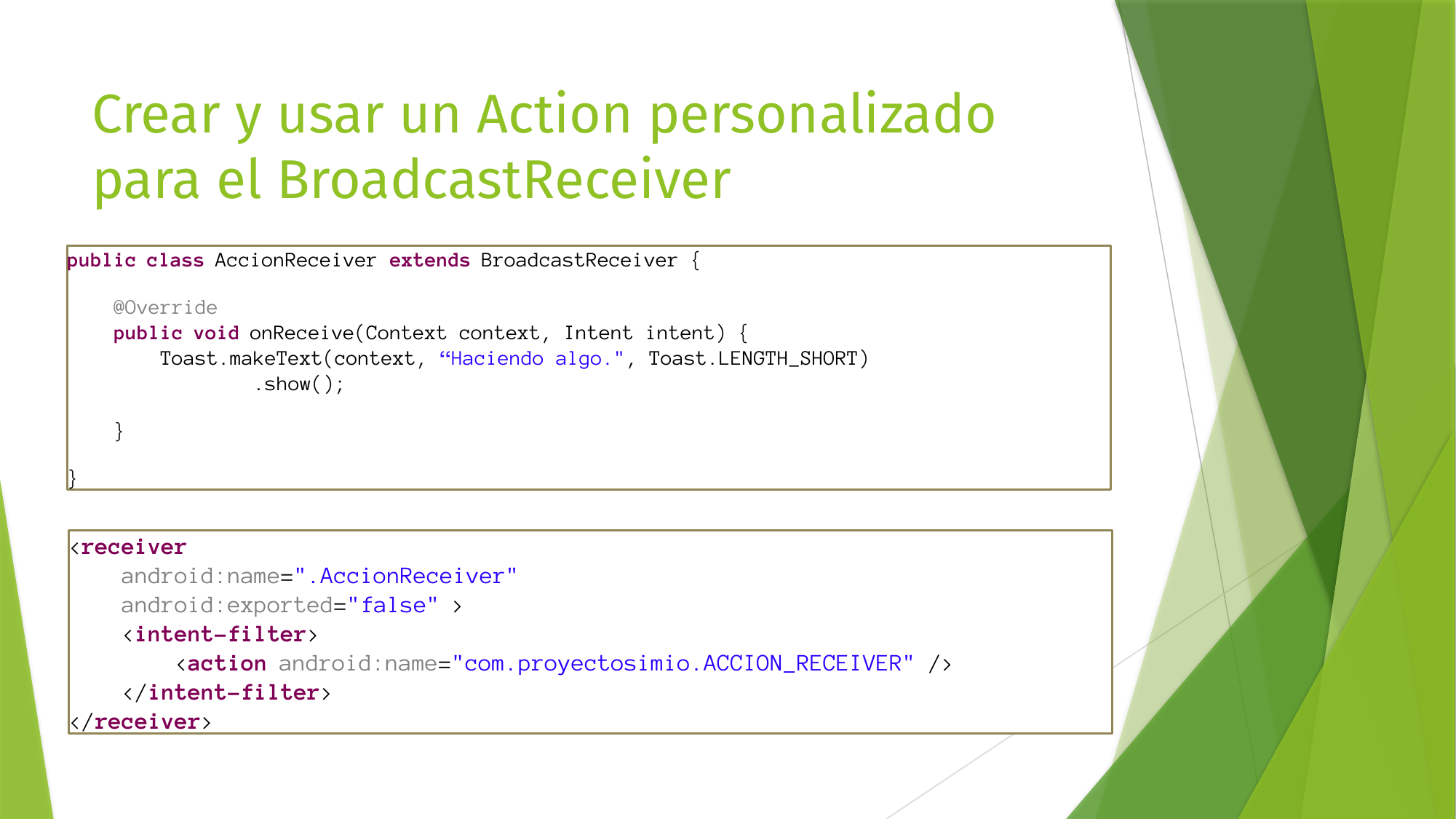

# Crear y usar un Action personalizado para el BroadcastReceiver
public class AccionReceiver extends BroadcastReceiver {

    @Override
    public void onReceive(Context context, Intent intent) {
        Toast.makeText(context, “Haciendo algo.", Toast.LENGTH_SHORT)
                .show();

    }

}
<receiver
    android:name=".AccionReceiver"
    android:exported="false" >
    <intent-filter>
        <action android:name="com.proyectosimio.ACCION_RECEIVER" />
    </intent-filter>
</receiver>